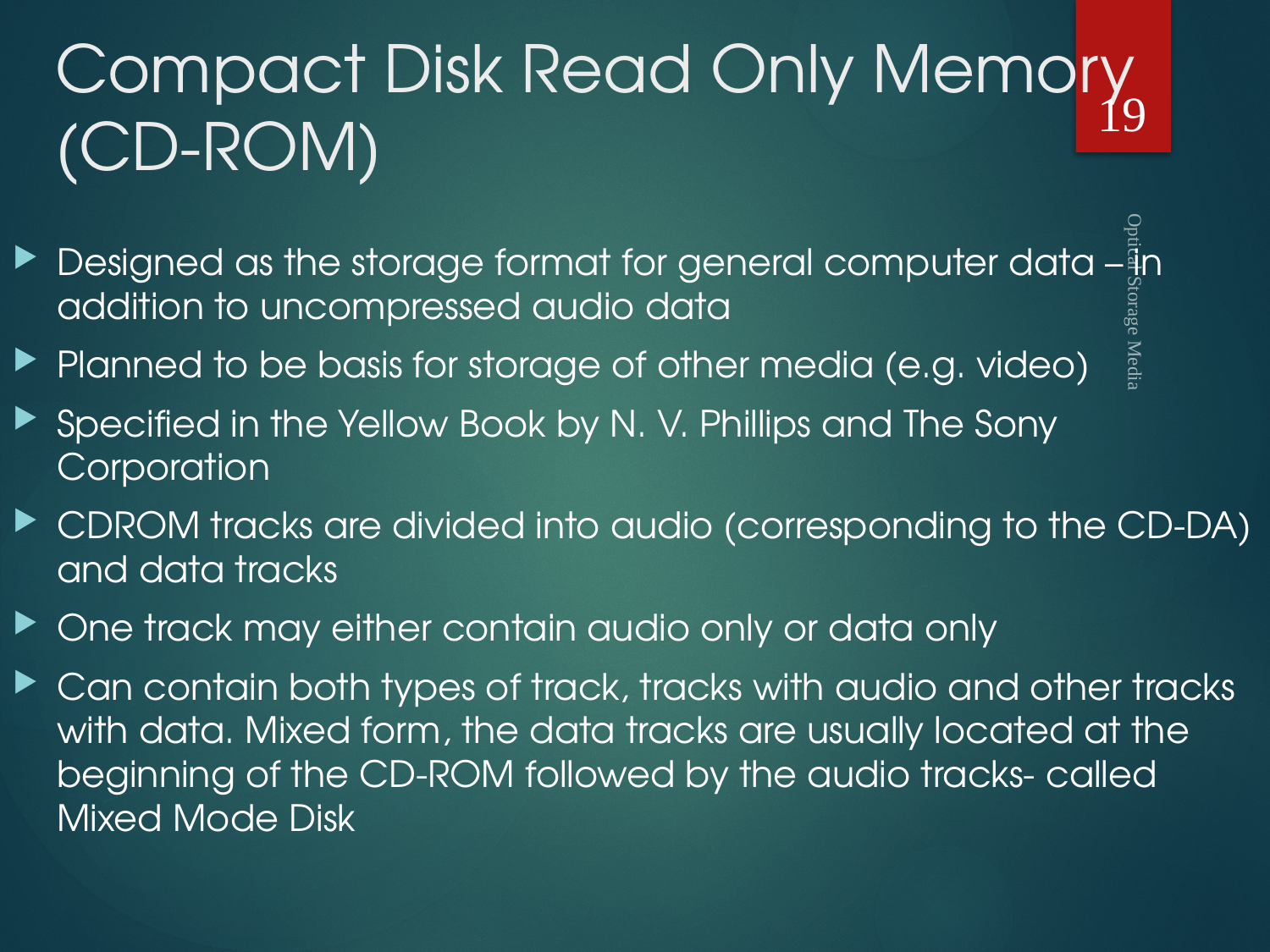

# Compact Disk Read Only Memory (CD-ROM)
19
Designed as the storage format for general computer data – in addition to uncompressed audio data
Planned to be basis for storage of other media (e.g. video)
Specified in the Yellow Book by N. V. Phillips and The Sony Corporation
CDROM tracks are divided into audio (corresponding to the CD-DA) and data tracks
One track may either contain audio only or data only
Can contain both types of track, tracks with audio and other tracks with data. Mixed form, the data tracks are usually located at the beginning of the CD-ROM followed by the audio tracks- called Mixed Mode Disk

Optical Storage Media